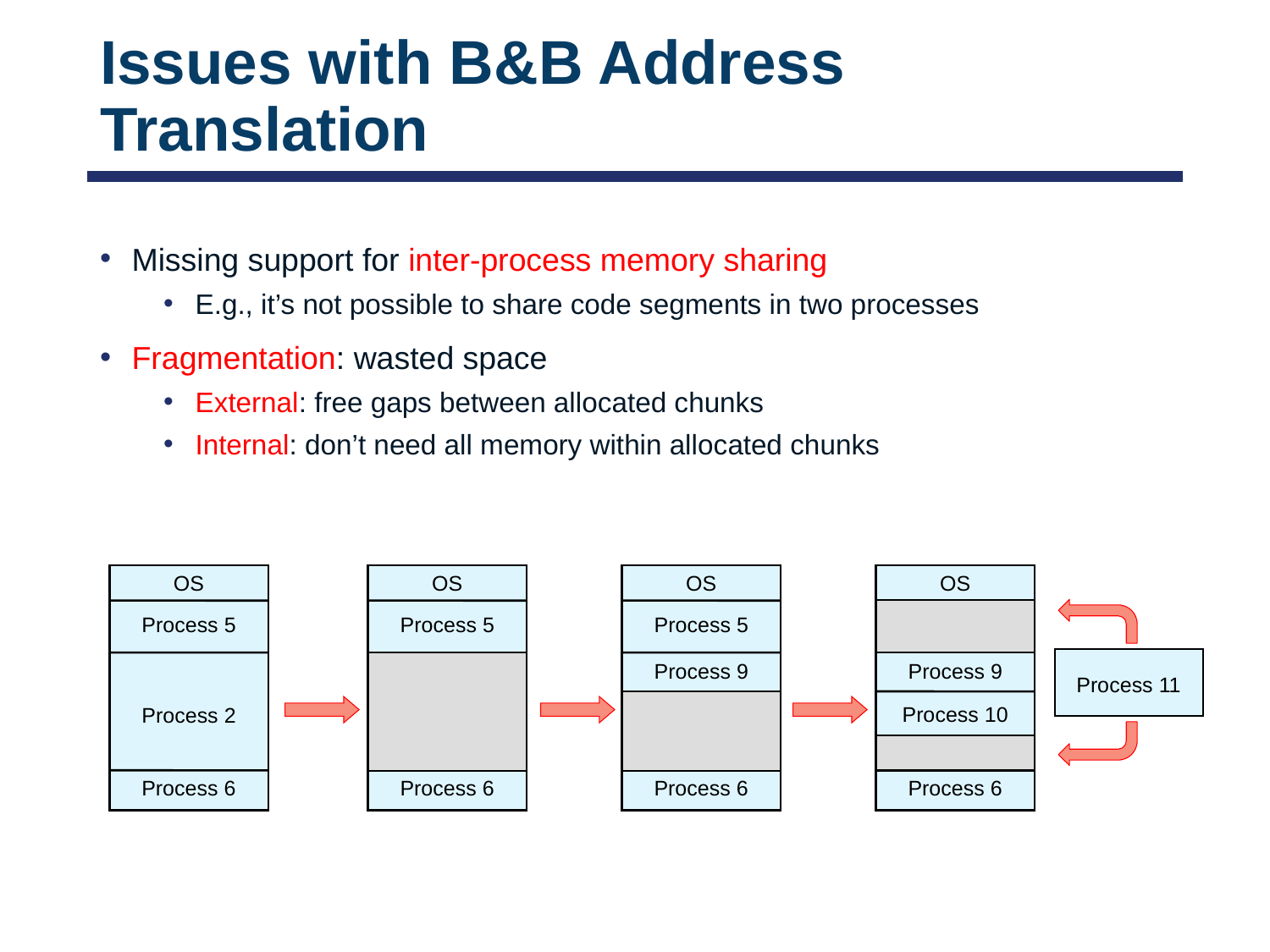

# Issues with B&B Address Translation
Missing support for inter-process memory sharing
E.g., it’s not possible to share code segments in two processes
Fragmentation: wasted space
External: free gaps between allocated chunks
Internal: don’t need all memory within allocated chunks

OS

Process 5

Process 2
Process 6

OS

Process 5

Process 6

OS

Process 5

Process 9

Process 6

OS

Process 9

Process 10

Process 6

Process 11